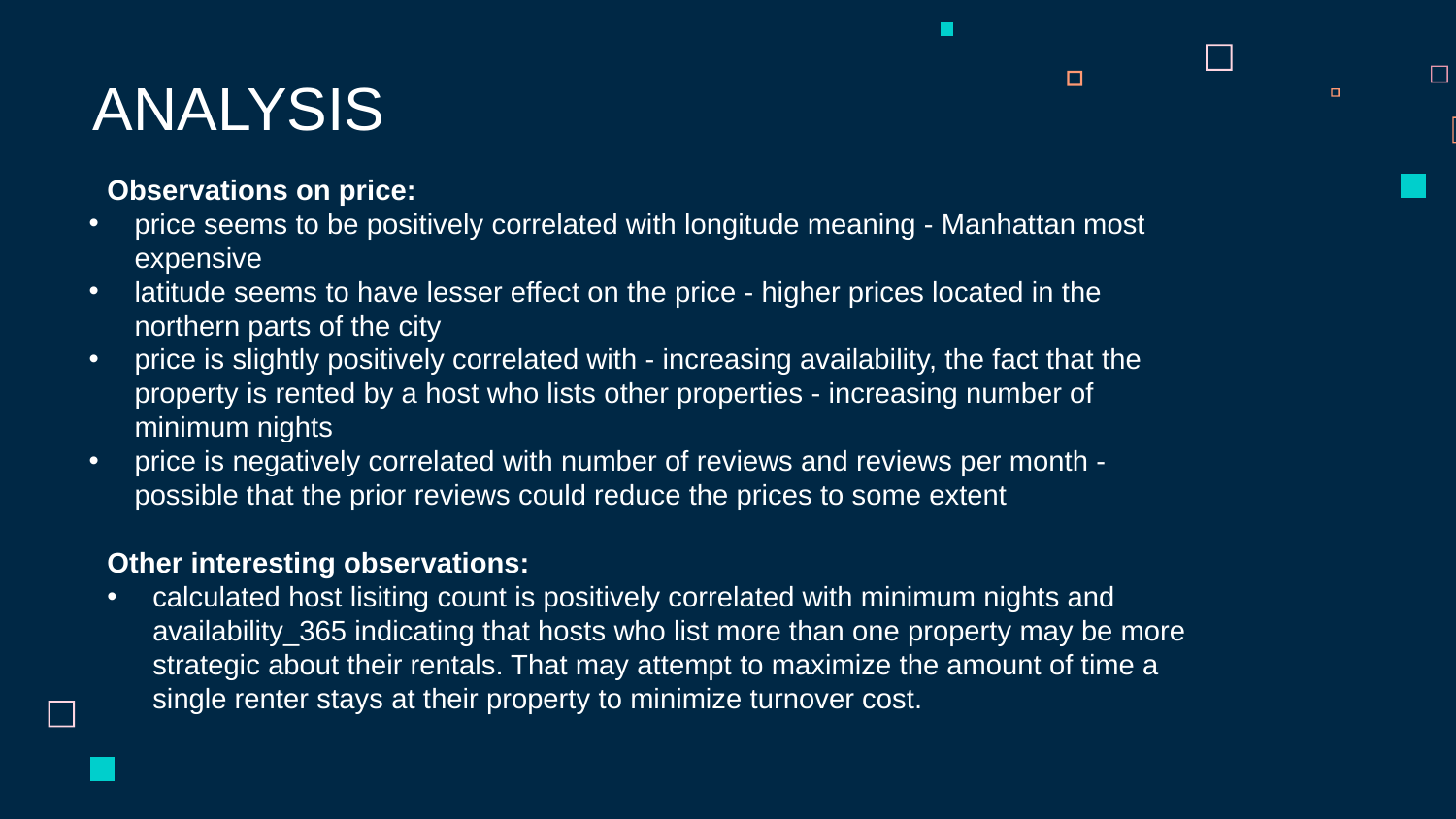

# ANALYSIS
Observations on price:
price seems to be positively correlated with longitude meaning - Manhattan most expensive
latitude seems to have lesser effect on the price - higher prices located in the northern parts of the city
price is slightly positively correlated with - increasing availability, the fact that the property is rented by a host who lists other properties - increasing number of minimum nights
price is negatively correlated with number of reviews and reviews per month - possible that the prior reviews could reduce the prices to some extent

Other interesting observations:
calculated host lisiting count is positively correlated with minimum nights and availability_365 indicating that hosts who list more than one property may be more strategic about their rentals. That may attempt to maximize the amount of time a single renter stays at their property to minimize turnover cost.